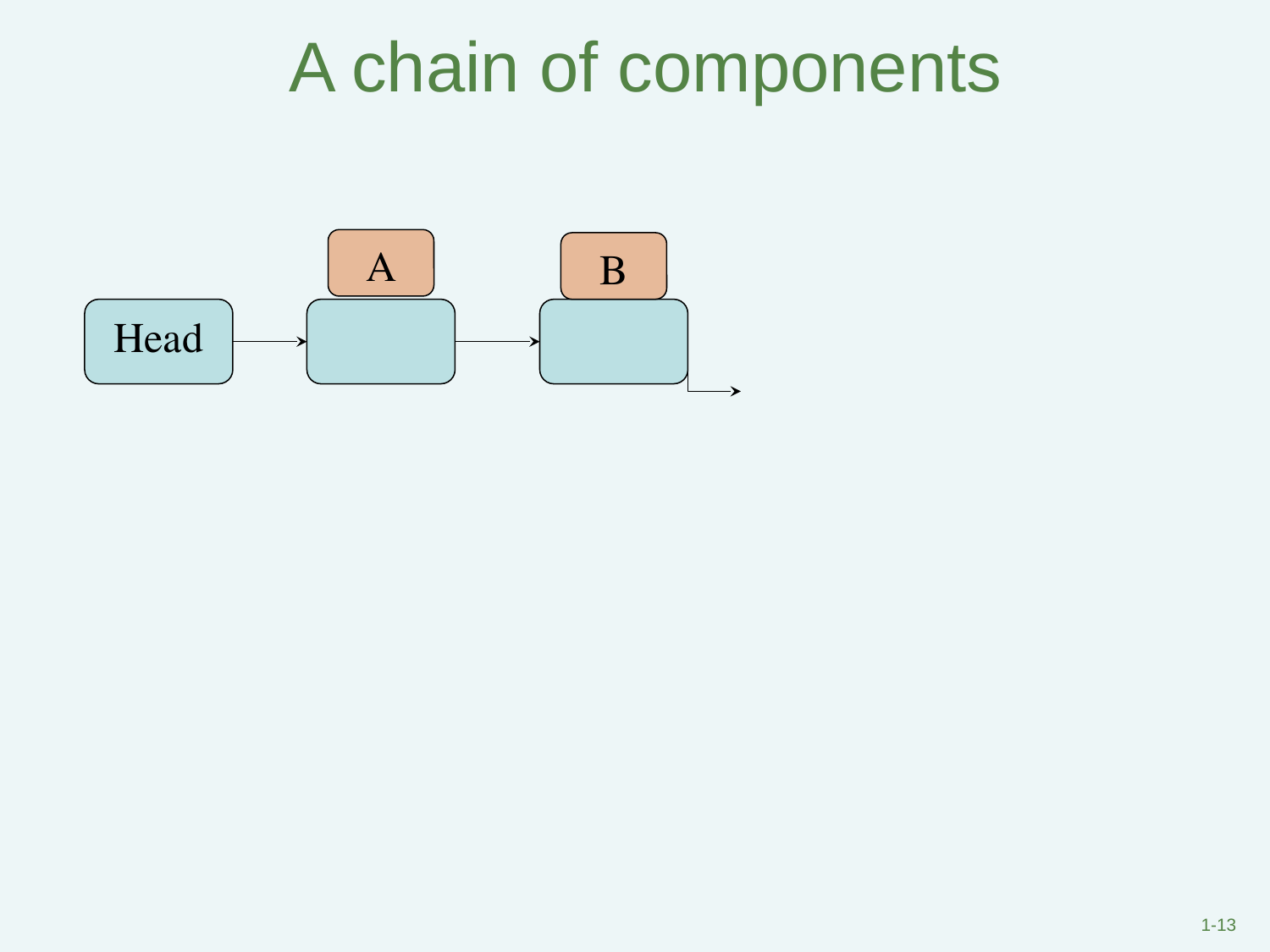

# A chain of components
A
B
Head

1-13